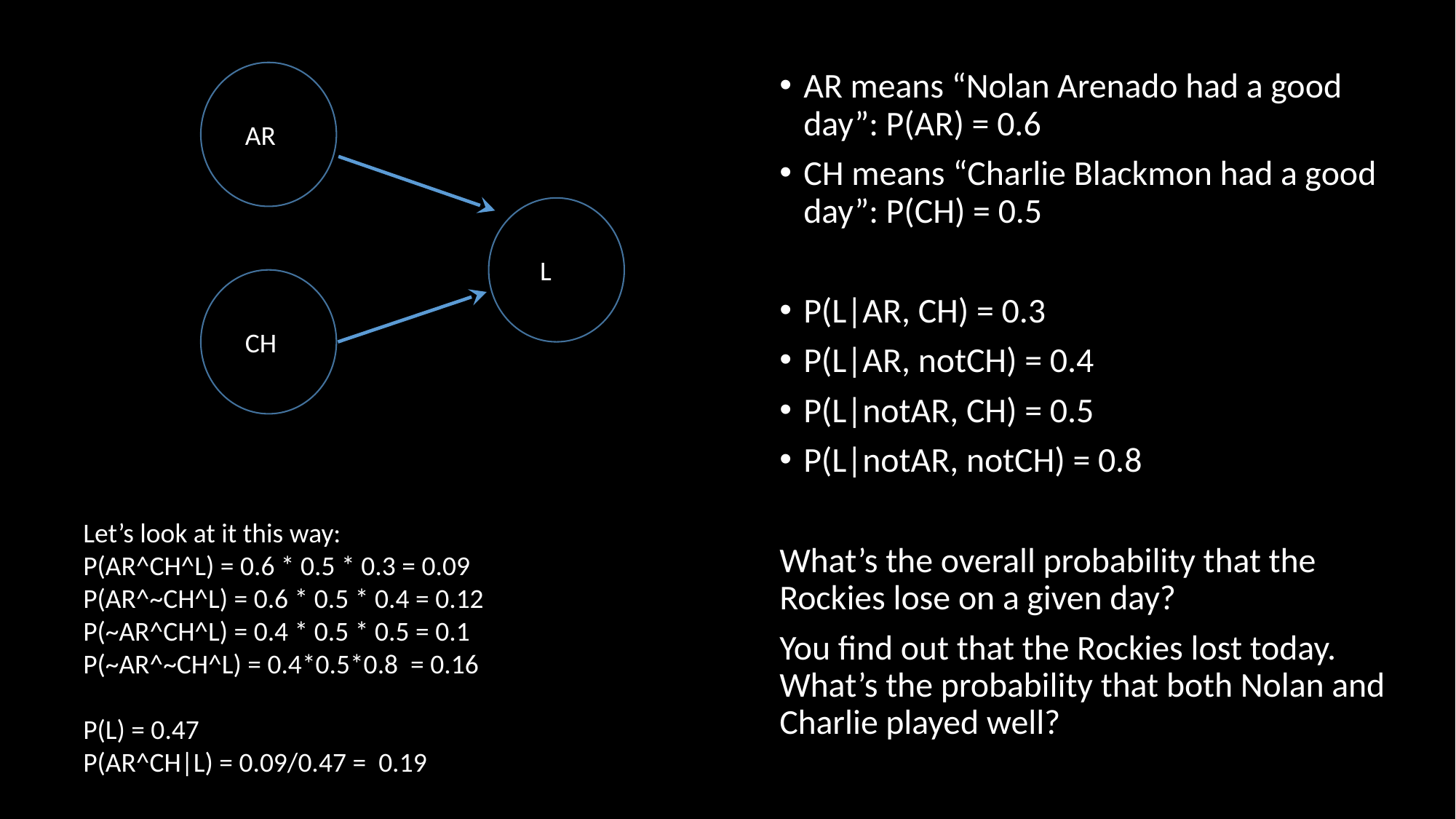

AR means “Nolan Arenado had a good day”: P(AR) = 0.6
CH means “Charlie Blackmon had a good day”: P(CH) = 0.5

P(L|AR, CH) = 0.3
P(L|AR, notCH) = 0.4
P(L|notAR, CH) = 0.5
P(L|notAR, notCH) = 0.8

What’s the overall probability that the Rockies lose on a given day?
You find out that the Rockies lost today. What’s the probability that both Nolan and Charlie played well?

AR

L

CH
Let’s look at it this way:
P(AR^CH^L) = 0.6 * 0.5 * 0.3 = 0.09
P(AR^~CH^L) = 0.6 * 0.5 * 0.4 = 0.12
P(~AR^CH^L) = 0.4 * 0.5 * 0.5 = 0.1
P(~AR^~CH^L) = 0.4*0.5*0.8  = 0.16

P(L) = 0.47
P(AR^CH|L) = 0.09/0.47 =  0.19